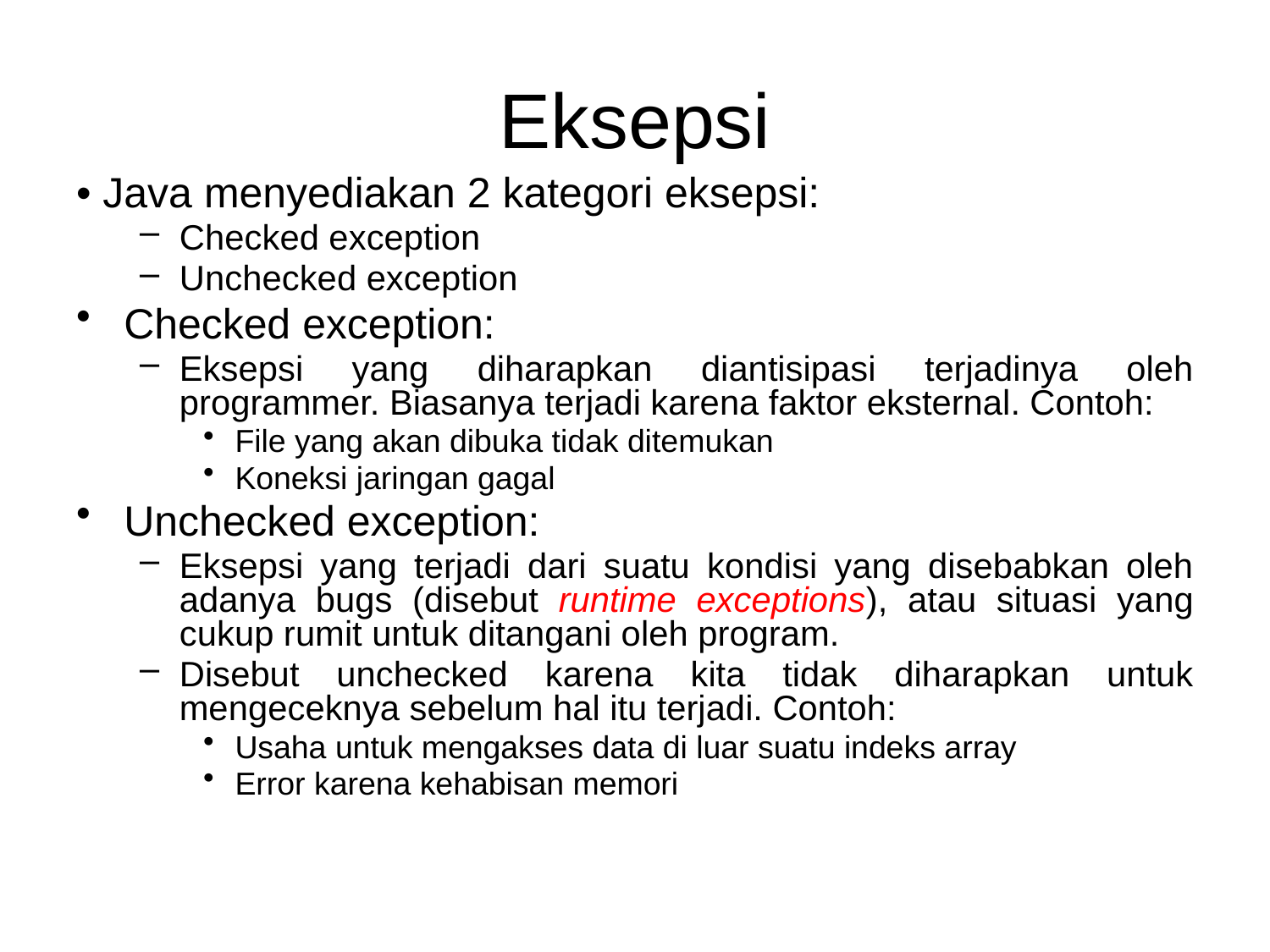

# Eksepsi
• Java menyediakan 2 kategori eksepsi:
Checked exception
Unchecked exception
Checked exception:
Eksepsi yang diharapkan diantisipasi terjadinya oleh programmer. Biasanya terjadi karena faktor eksternal. Contoh:
File yang akan dibuka tidak ditemukan
Koneksi jaringan gagal
Unchecked exception:
Eksepsi yang terjadi dari suatu kondisi yang disebabkan oleh adanya bugs (disebut runtime exceptions), atau situasi yang cukup rumit untuk ditangani oleh program.
Disebut unchecked karena kita tidak diharapkan untuk mengeceknya sebelum hal itu terjadi. Contoh:
Usaha untuk mengakses data di luar suatu indeks array
Error karena kehabisan memori